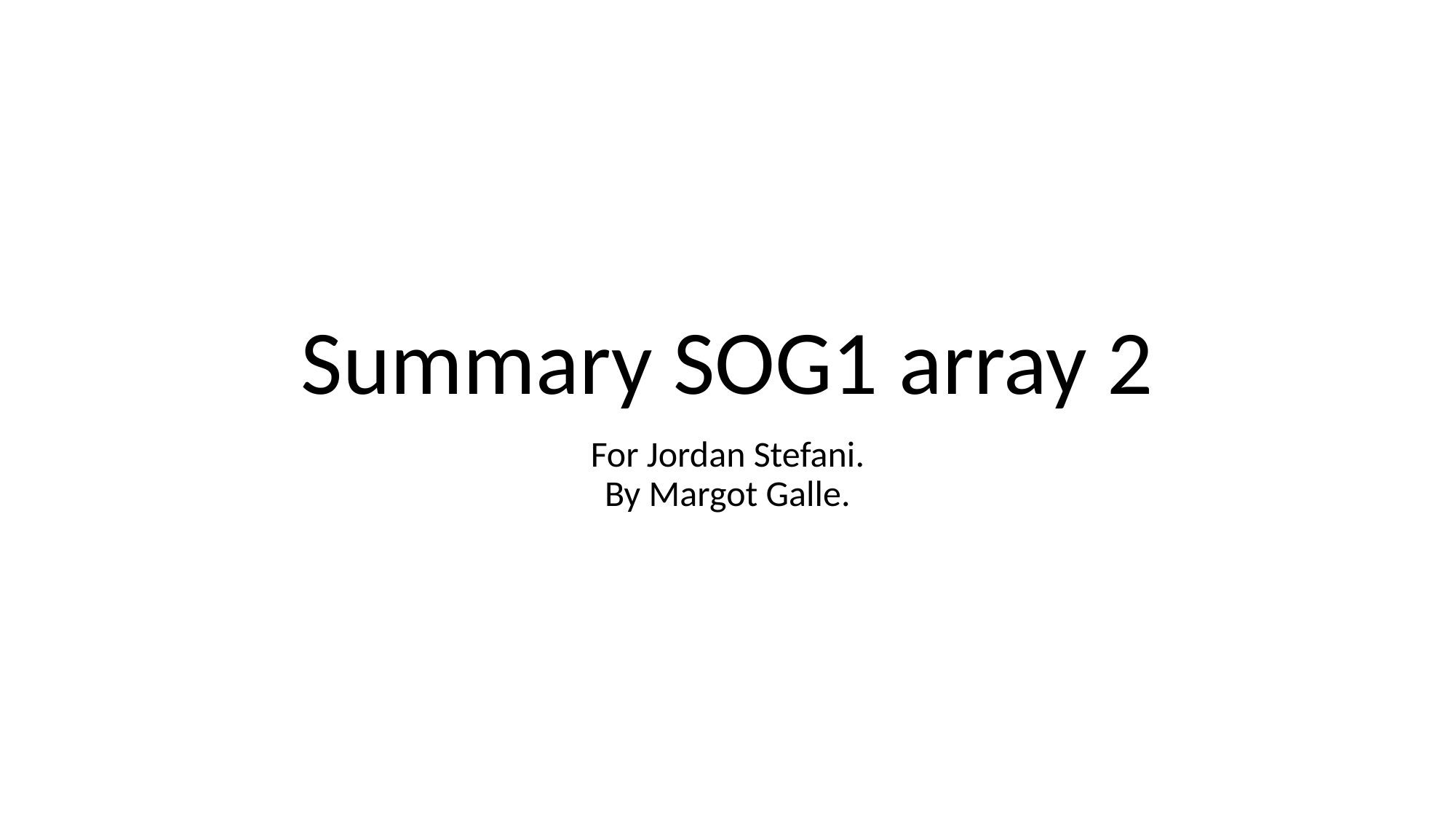

# Summary SOG1 array 2
For Jordan Stefani.
By Margot Galle.